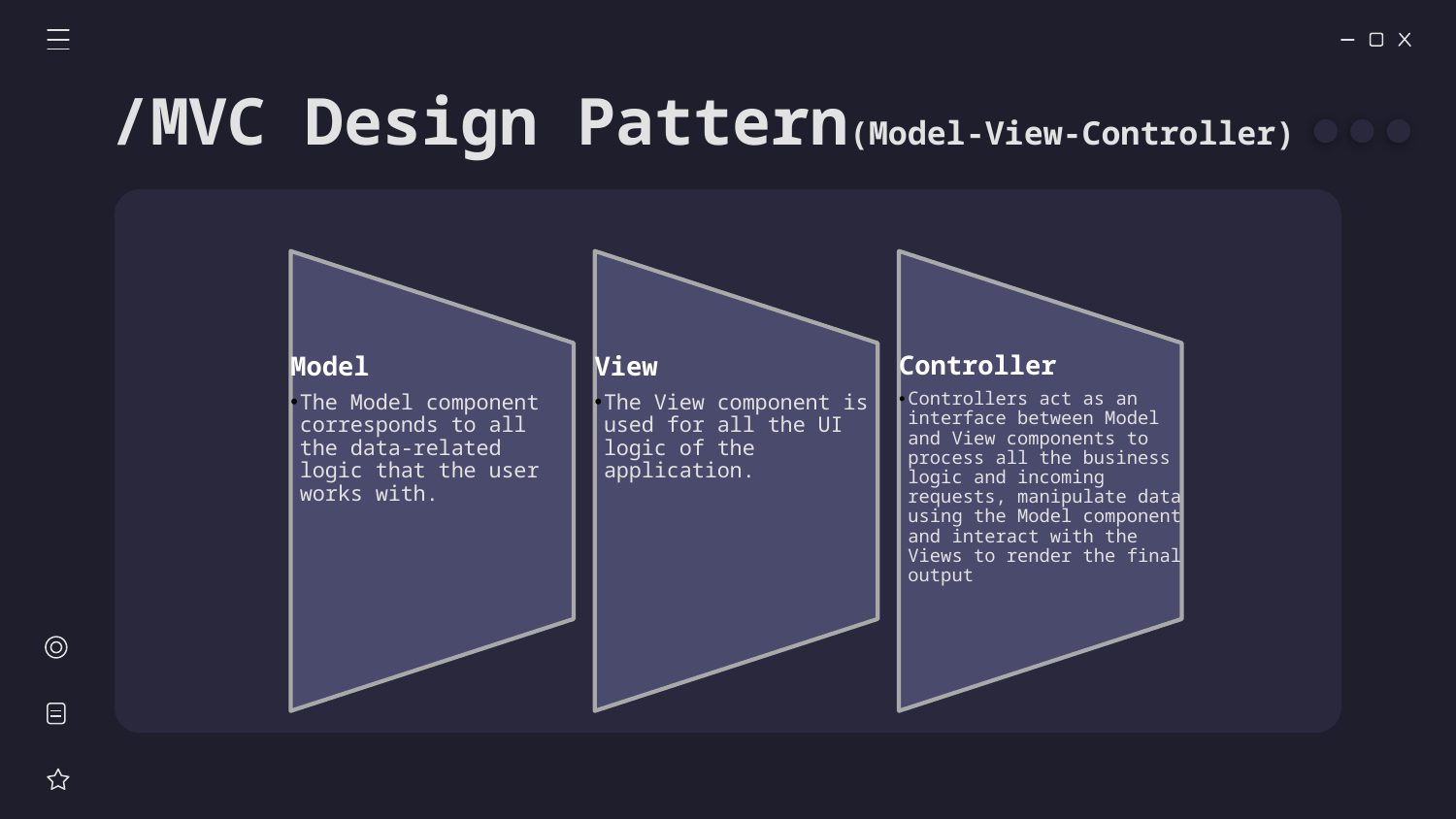

# /MVC Design Pattern(Model-View-Controller)

Model
The Model component corresponds to all the data-related logic that the user works with.
View
The View component is used for all the UI logic of the application.
Controller
Controllers act as an interface between Model and View components to process all the business logic and incoming requests, manipulate data using the Model component and interact with the Views to render the final output